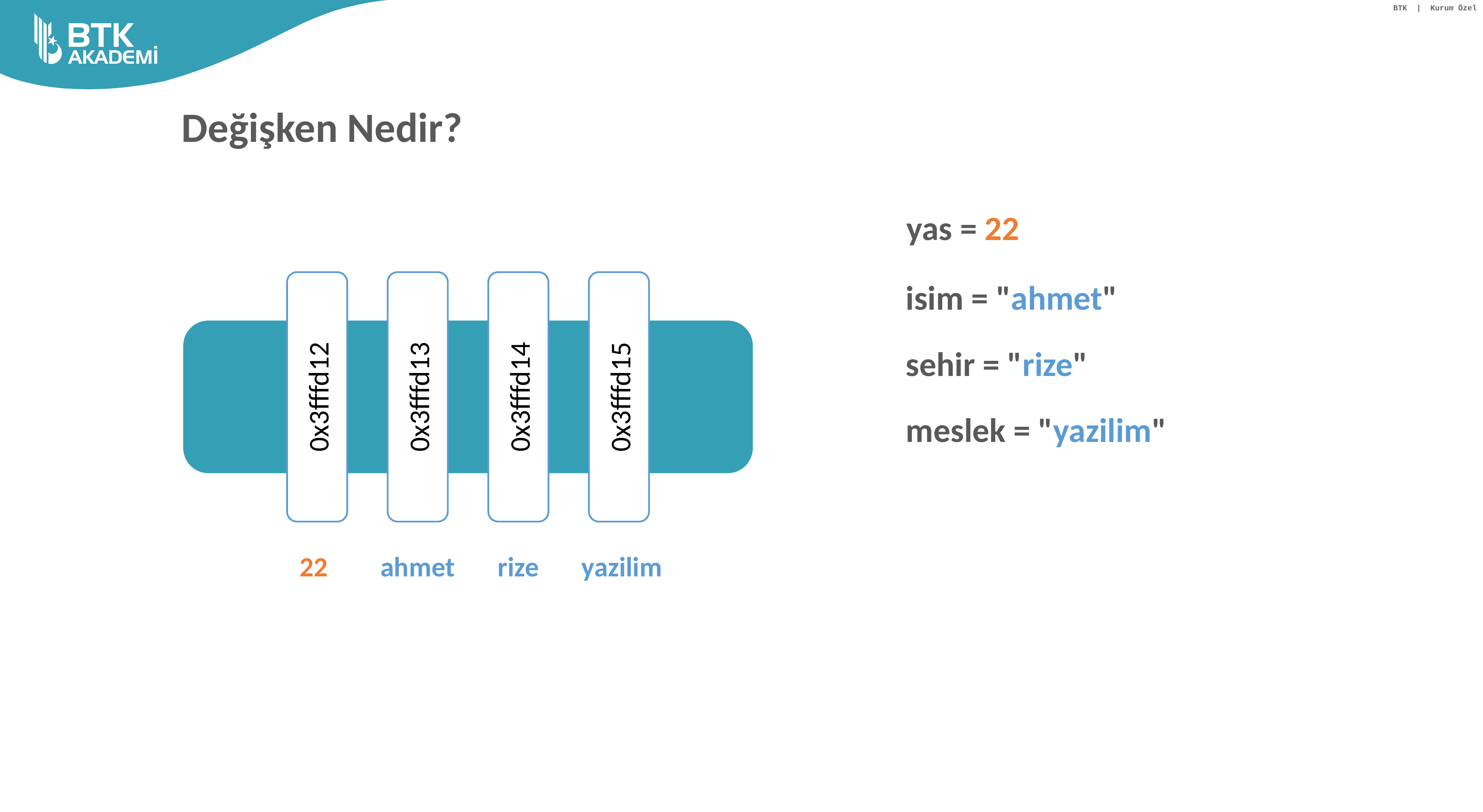

# Değişken Nedir?
yas = 22
0x3fffd14
0x3fffd15
0x3fffd13
0x3fffd12
isim = "ahmet"

sehir = "rize"
meslek = "yazilim"
yazilim
rize
ahmet
22